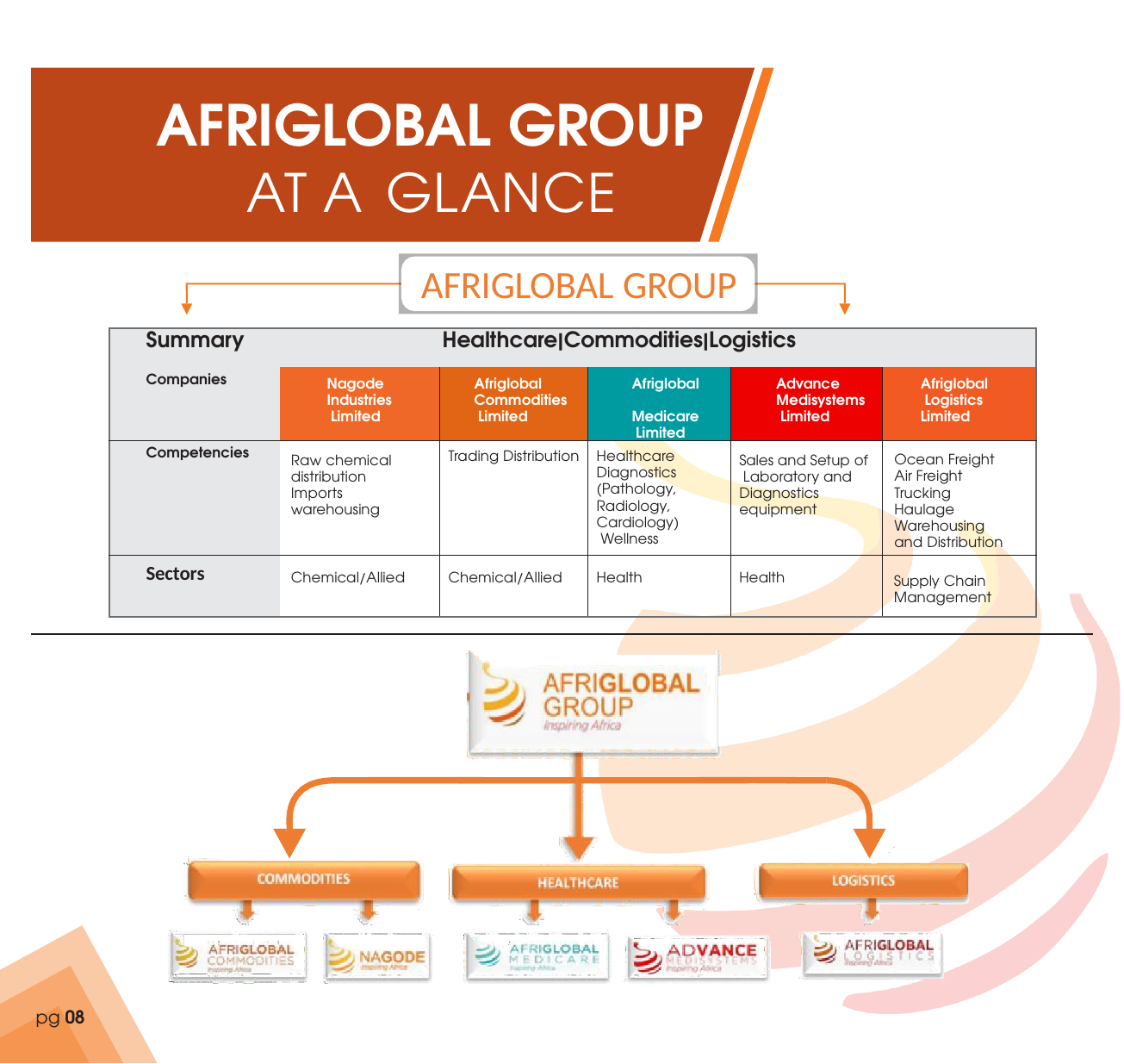

# AFRIGLOBAL GROUP
AT A GLANCE
AFRIGLOBAL GROUP

| Summary |  | Healthcare|Commodities|Logistics |  |  |  |
| --- | --- | --- | --- | --- | --- |
| Companies | Nagode Industries Limited | Afriglobal Commodities Limited | Afriglobal Medicare Limited | Advance Medisystems Limited | Afriglobal Logistics Limited |
| Competencies | Raw chemical distribution Imports warehousing | Trading Distribution | Healthcare Diagnostics (Pathology, Radiology, Cardiology) Wellness | Sales and Setup of Laboratory and Diagnostics equipment | Ocean Freight Air Freight Trucking Haulage Warehousing and Distribution |
| Sectors | Chemical/Allied | Chemical/Allied | Health | Health | Supply Chain Management |

pg 08